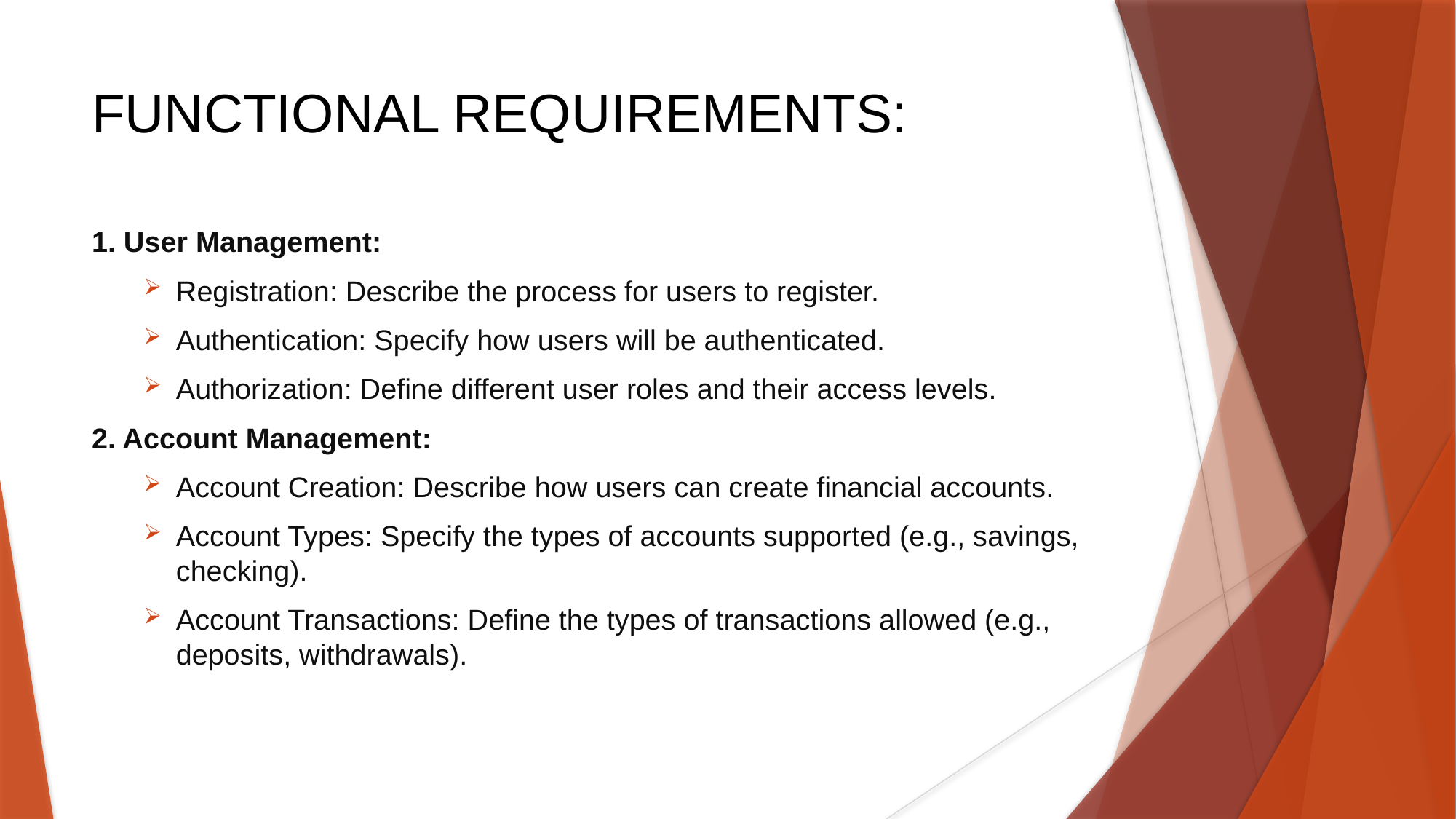

# FUNCTIONAL REQUIREMENTS:
1. User Management:
Registration: Describe the process for users to register.
Authentication: Specify how users will be authenticated.
Authorization: Define different user roles and their access levels.
2. Account Management:
Account Creation: Describe how users can create financial accounts.
Account Types: Specify the types of accounts supported (e.g., savings, checking).
Account Transactions: Define the types of transactions allowed (e.g., deposits, withdrawals).